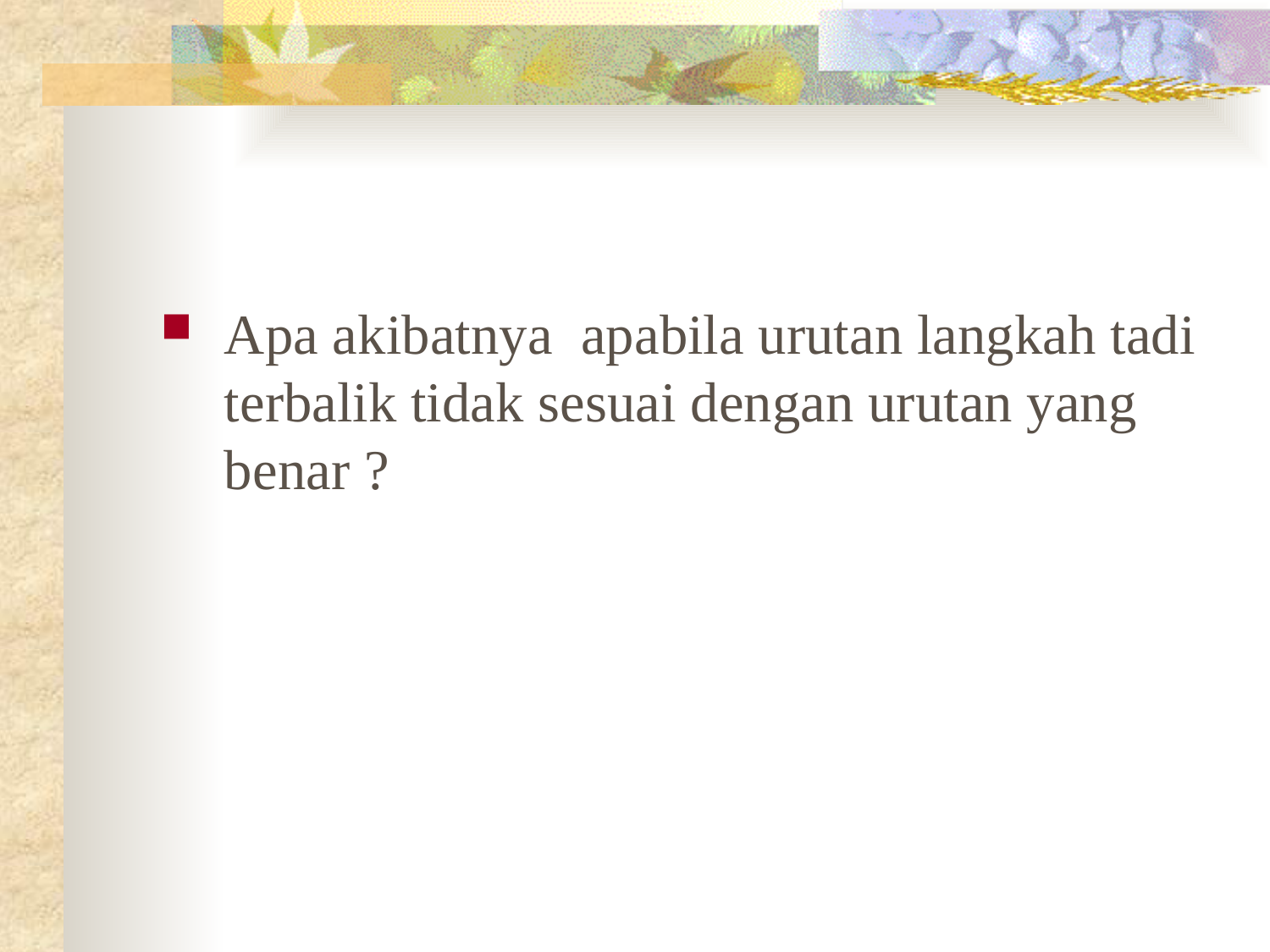

#
Apa akibatnya  apabila urutan langkah tadi terbalik tidak sesuai dengan urutan yang benar ?